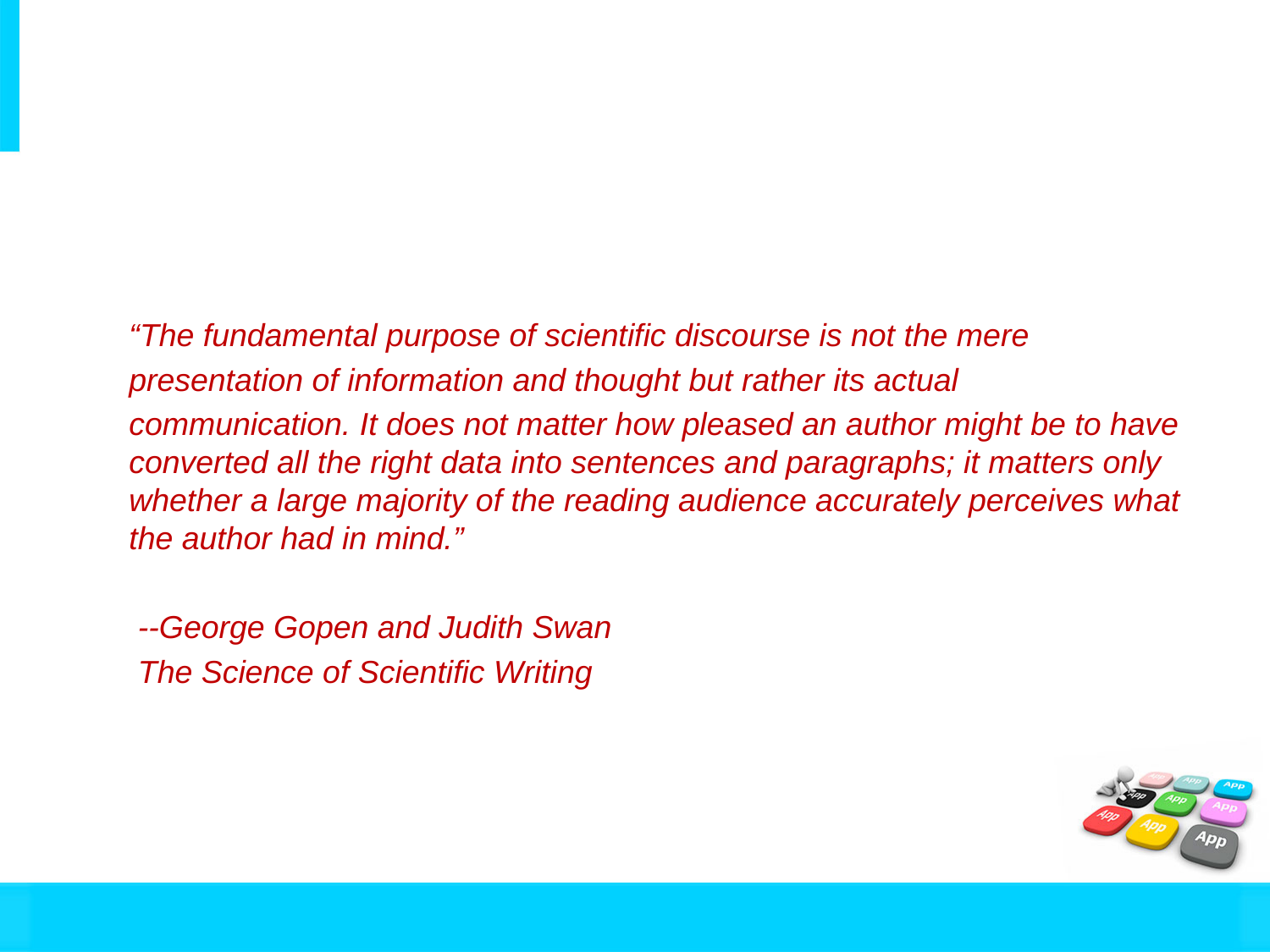

“The fundamental purpose of scientific discourse is not the mere
presentation of information and thought but rather its actual
communication. It does not matter how pleased an author might be to have converted all the right data into sentences and paragraphs; it matters only whether a large majority of the reading audience accurately perceives what the author had in mind.”

 --George Gopen and Judith Swan
 The Science of Scientific Writing